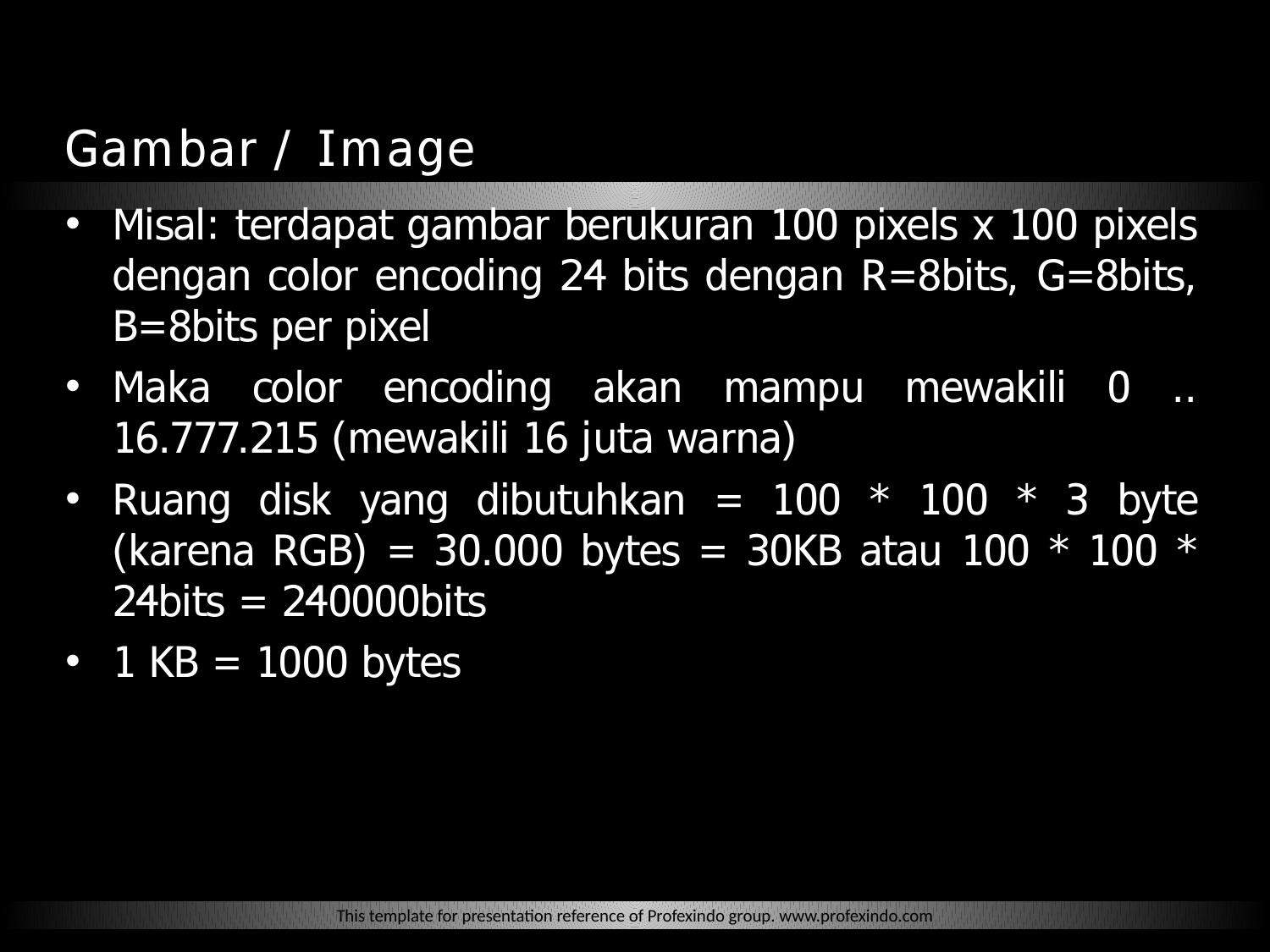

Gambar / Image
Misal: terdapat gambar berukuran 100 pixels x 100 pixels dengan color encoding 24 bits dengan R=8bits, G=8bits, B=8bits per pixel
Maka color encoding akan mampu mewakili 0 .. 16.777.215 (mewakili 16 juta warna)
Ruang disk yang dibutuhkan = 100 * 100 * 3 byte (karena RGB) = 30.000 bytes = 30KB atau 100 * 100 * 24bits = 240000bits
1 KB = 1000 bytes